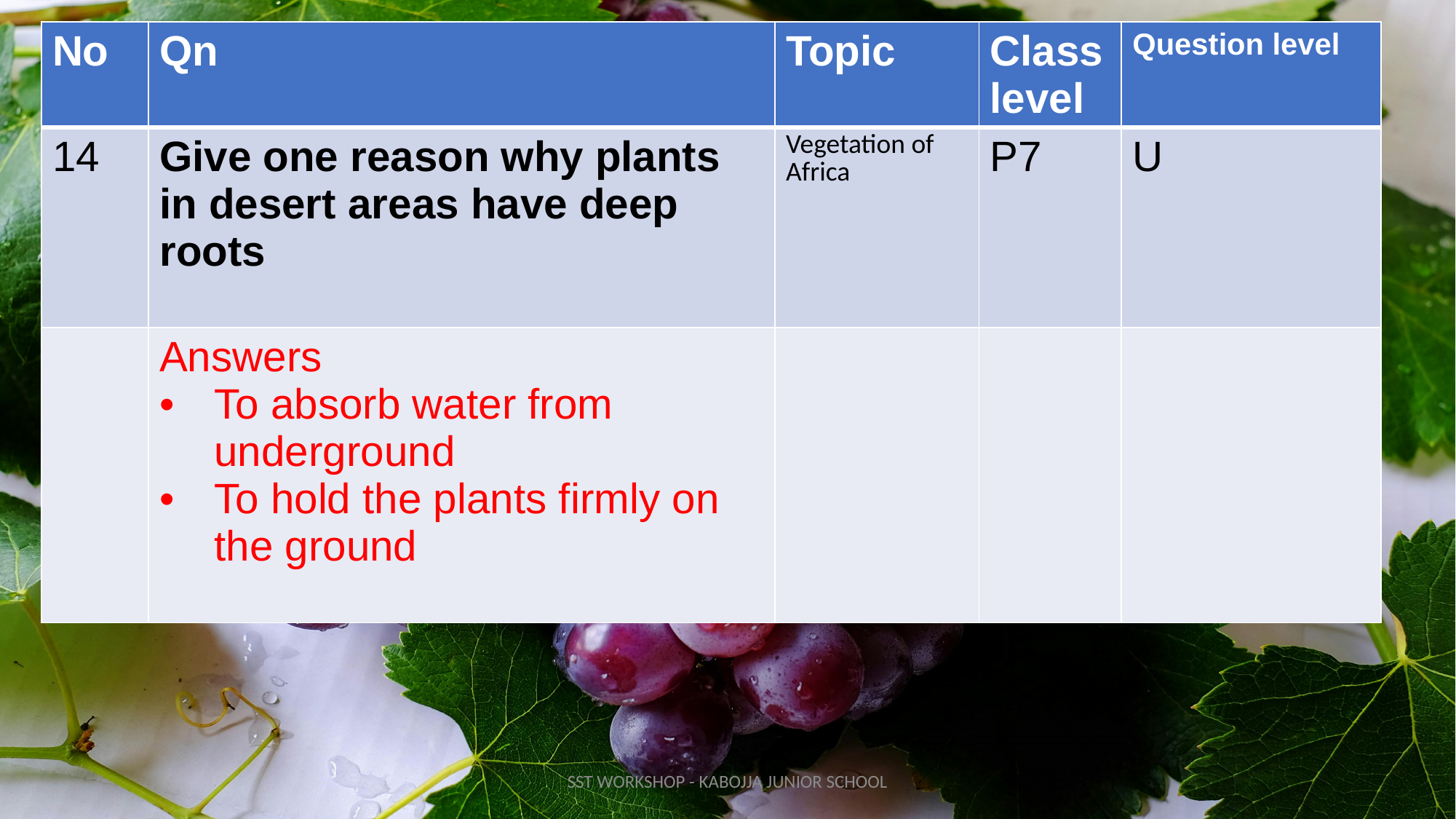

| No | Qn | Topic | Class level | Question level |
| --- | --- | --- | --- | --- |
| 14 | Give one reason why plants in desert areas have deep roots | Vegetation of Africa | P7 | U |
|  | Answers To absorb water from underground To hold the plants firmly on the ground |  |  |  |
SST WORKSHOP - KABOJJA JUNIOR SCHOOL